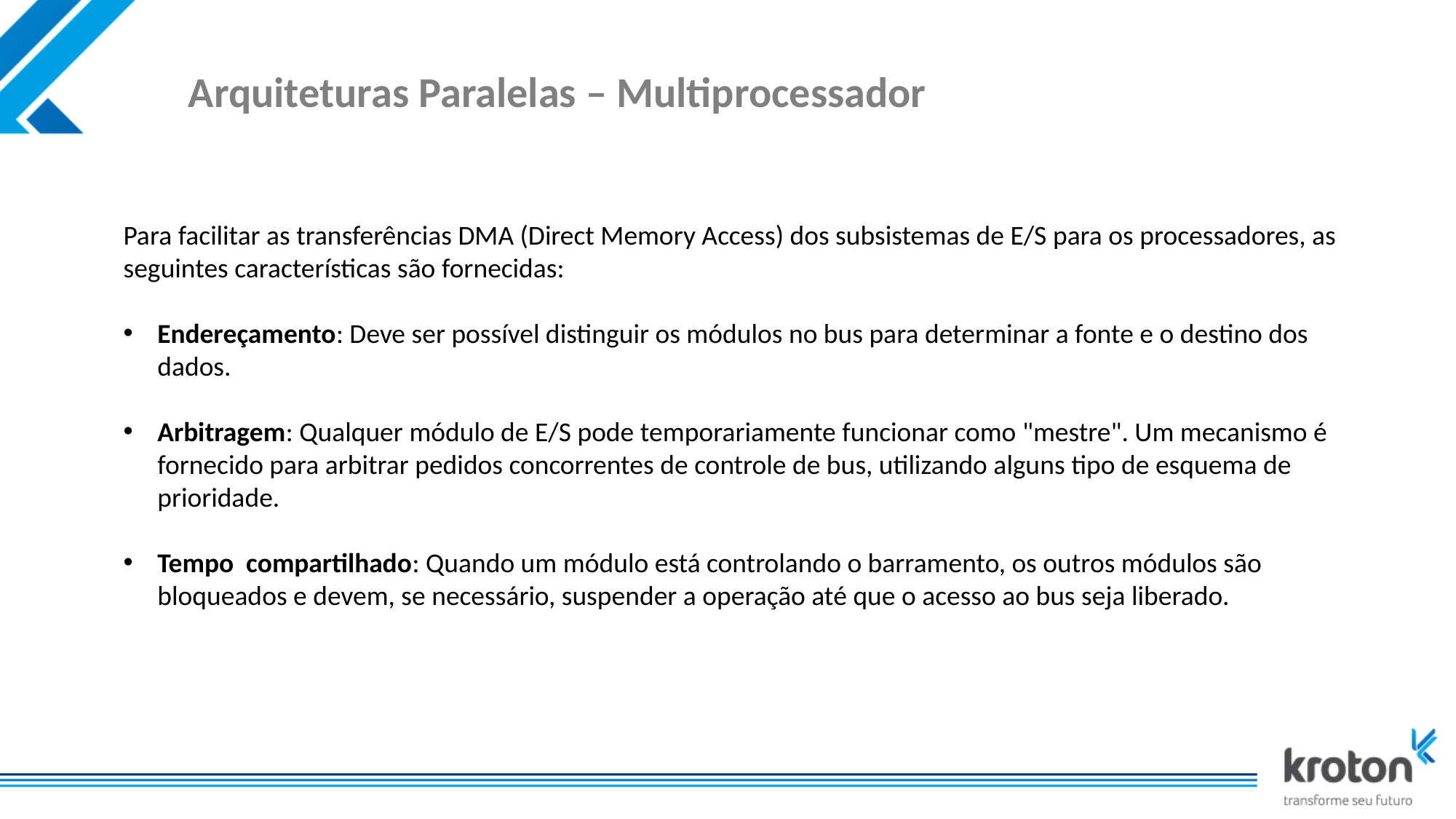

# Arquiteturas Paralelas – Multiprocessador

Para facilitar as transferências DMA (Direct Memory Access) dos subsistemas de E/S para os processadores, as seguintes características são fornecidas:

Endereçamento: Deve ser possível distinguir os módulos no bus para determinar a fonte e o destino dos dados.

Arbitragem: Qualquer módulo de E/S pode temporariamente funcionar como "mestre". Um mecanismo é fornecido para arbitrar pedidos concorrentes de controle de bus, utilizando alguns tipo de esquema de prioridade.

Tempo  compartilhado: Quando um módulo está controlando o barramento, os outros módulos são bloqueados e devem, se necessário, suspender a operação até que o acesso ao bus seja liberado.